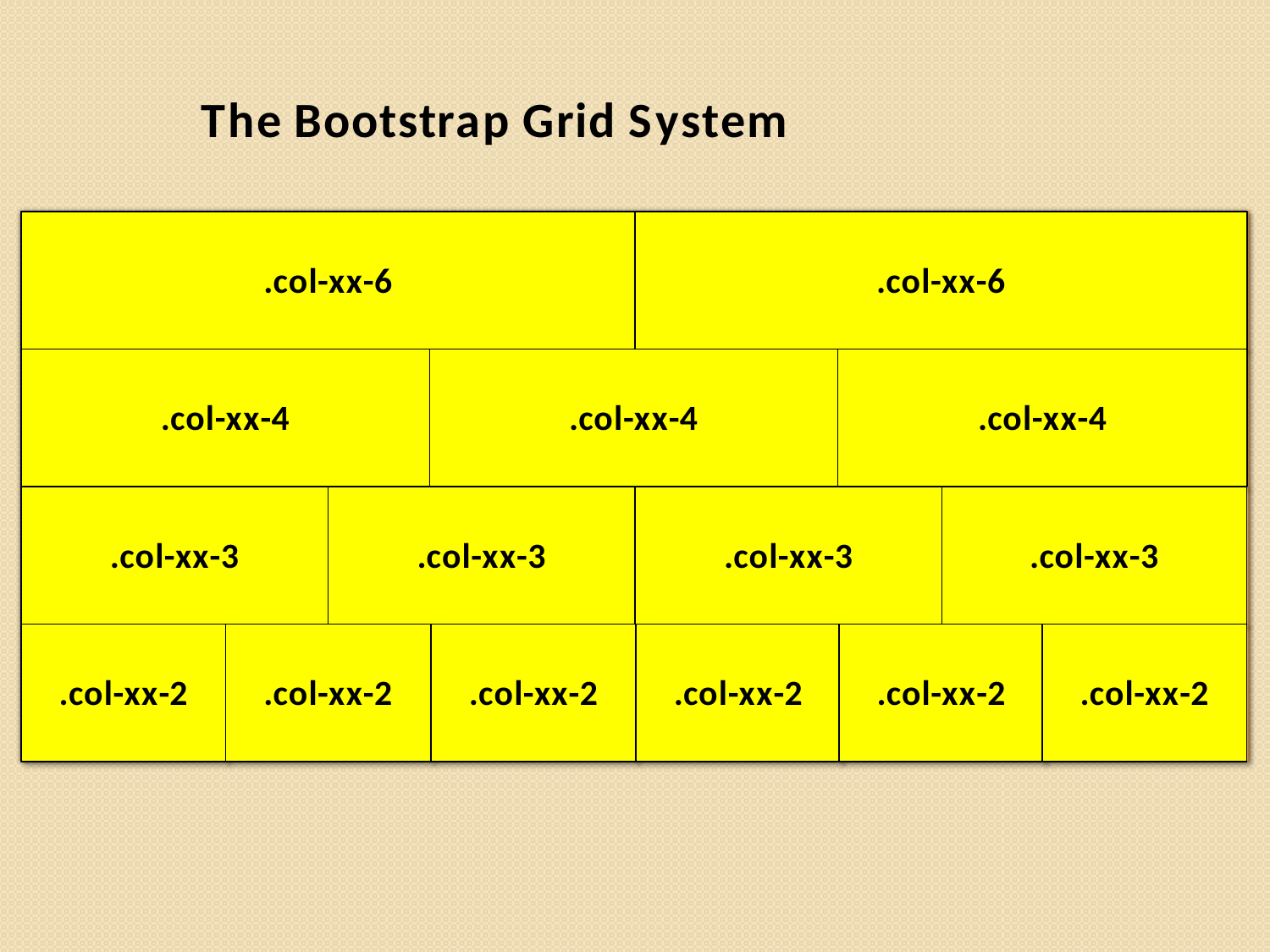

# The Bootstrap Grid System

.col-xx-6
.col-xx-6

.col-xx-4
.col-xx-4
.col-xx-4

.col-xx-3
.col-xx-3
.col-xx-3
.col-xx-3

.col-xx-2
.col-xx-2
.col-xx-2
.col-xx-2
.col-xx-2
.col-xx-2